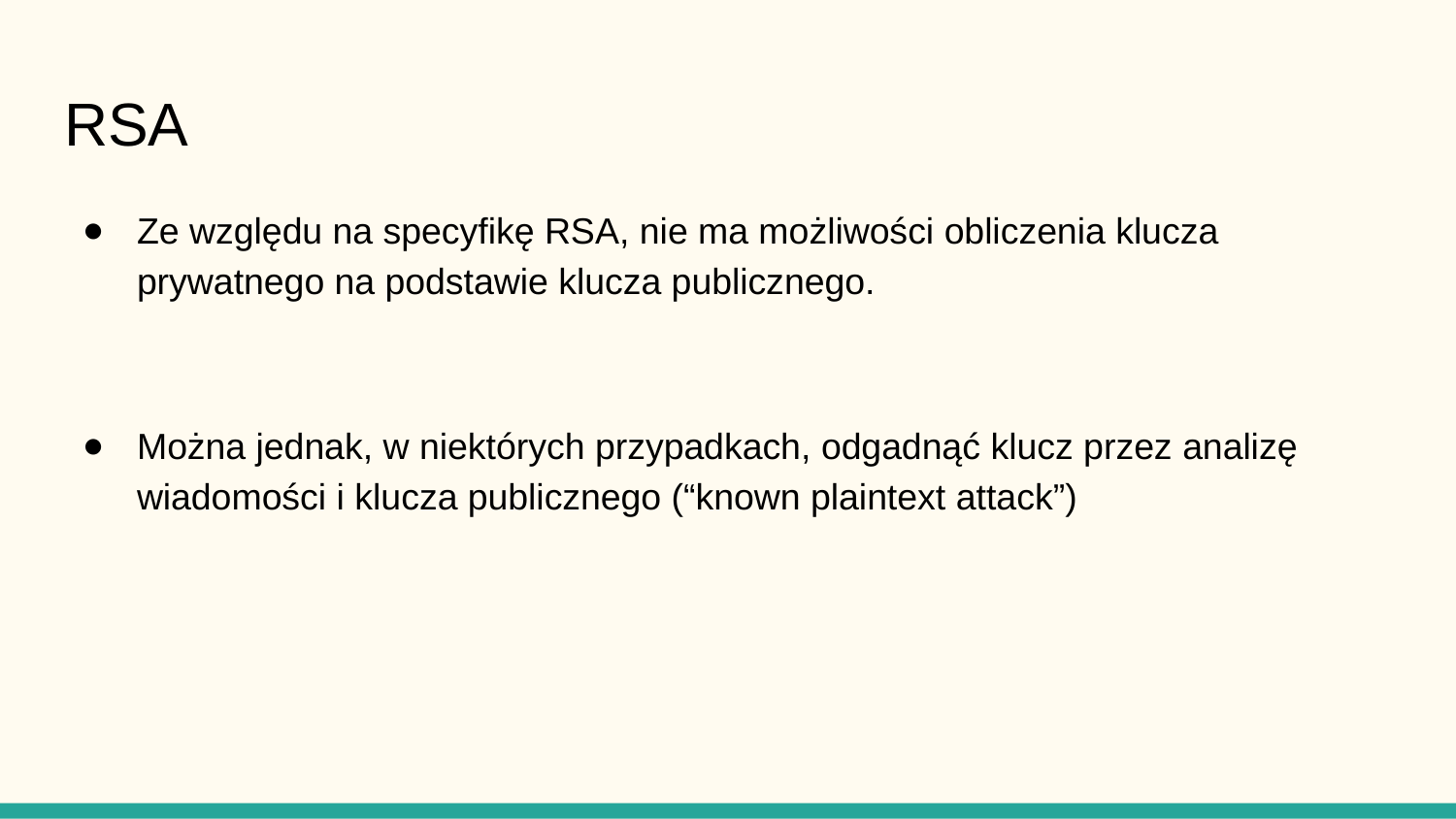

# RSA
Ze względu na specyfikę RSA, nie ma możliwości obliczenia klucza prywatnego na podstawie klucza publicznego.

Można jednak, w niektórych przypadkach, odgadnąć klucz przez analizę wiadomości i klucza publicznego (“known plaintext attack”)